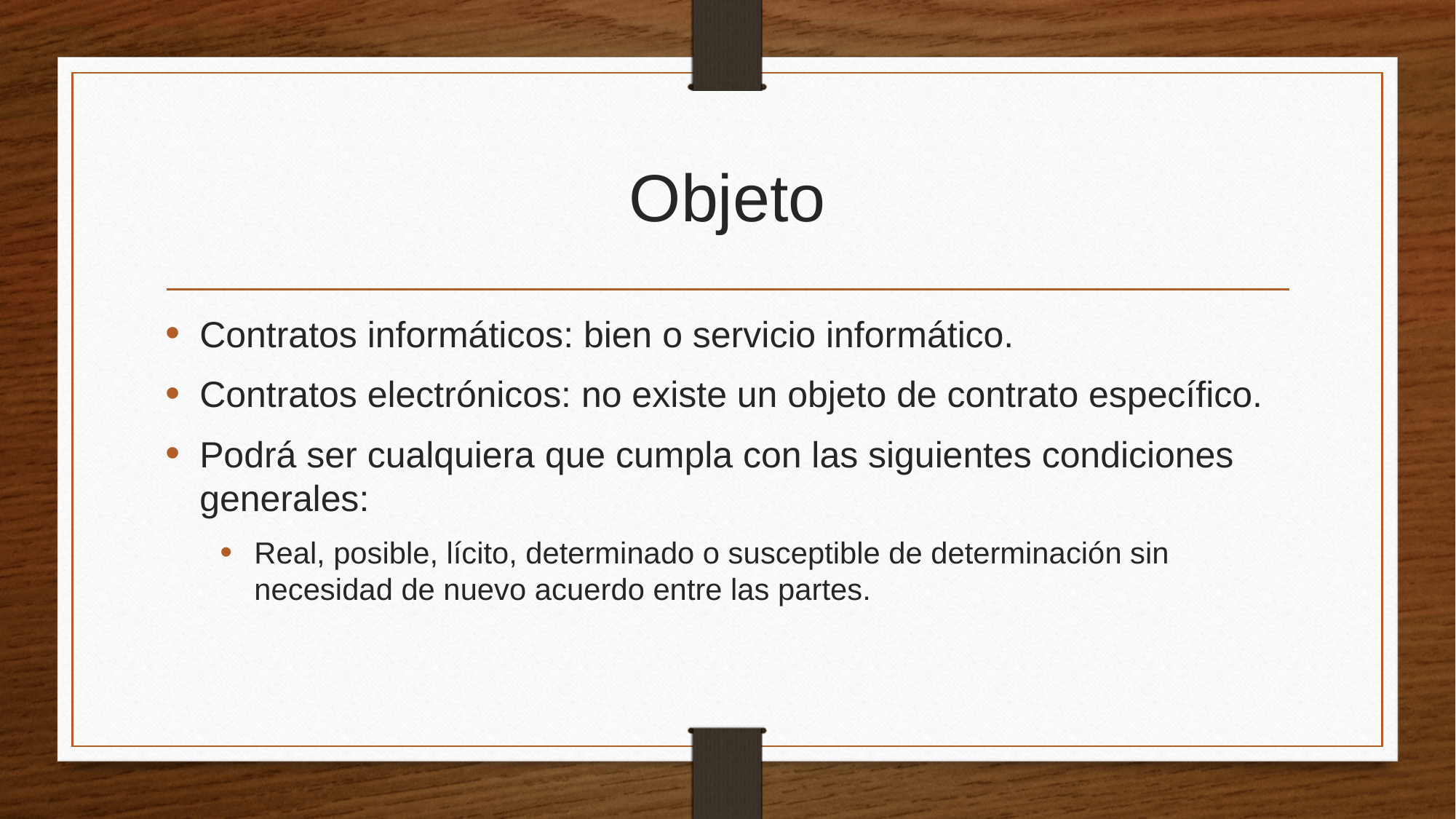

# Objeto
Contratos informáticos: bien o servicio informático.
Contratos electrónicos: no existe un objeto de contrato específico.
Podrá ser cualquiera que cumpla con las siguientes condiciones generales:
Real, posible, lícito, determinado o susceptible de determinación sin necesidad de nuevo acuerdo entre las partes.